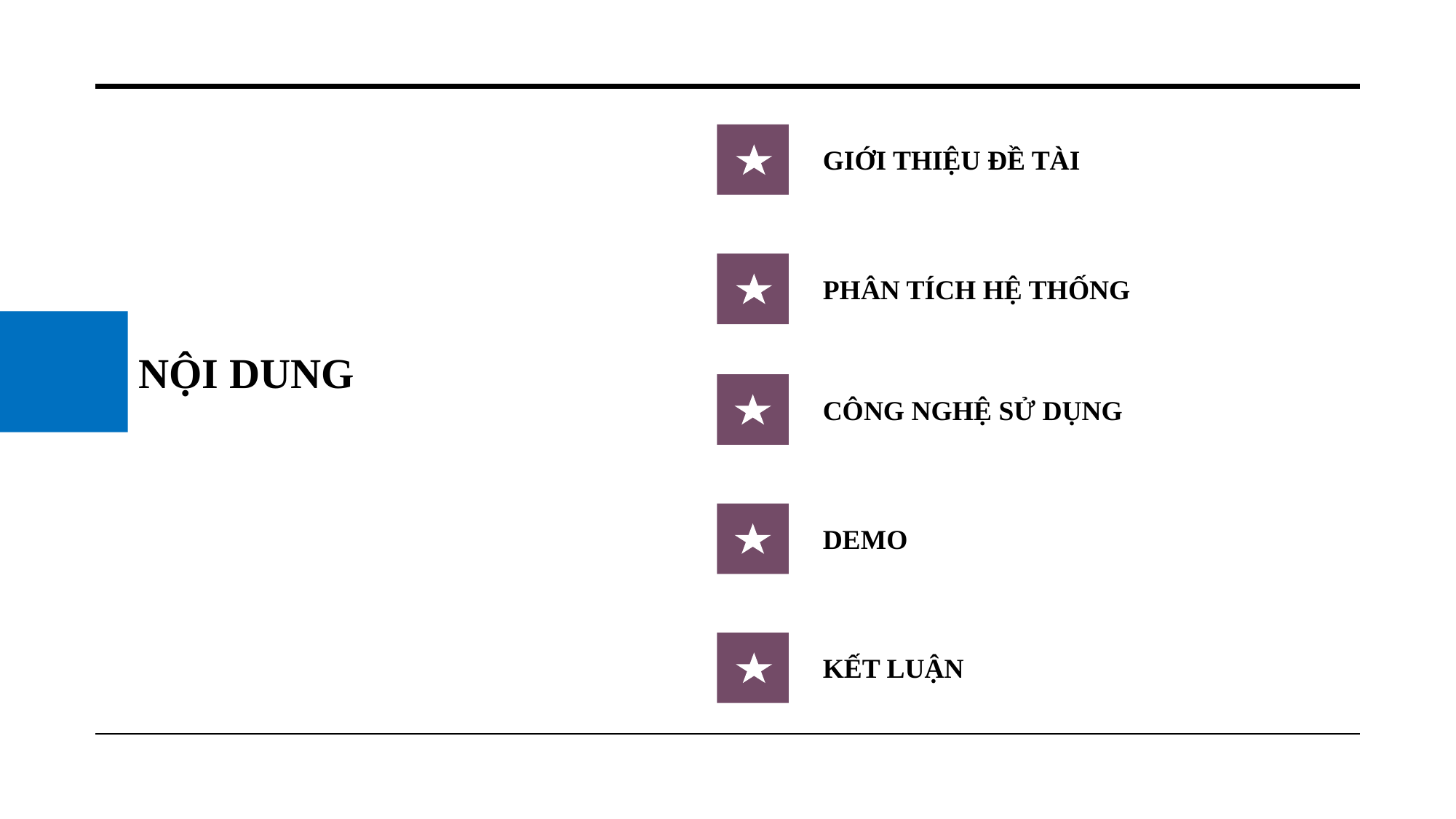

GIỚI THIỆU ĐỀ TÀI

PHÂN TÍCH HỆ THỐNG

NỘI DUNG

CÔNG NGHỆ SỬ DỤNG

DEMO

KẾT LUẬN